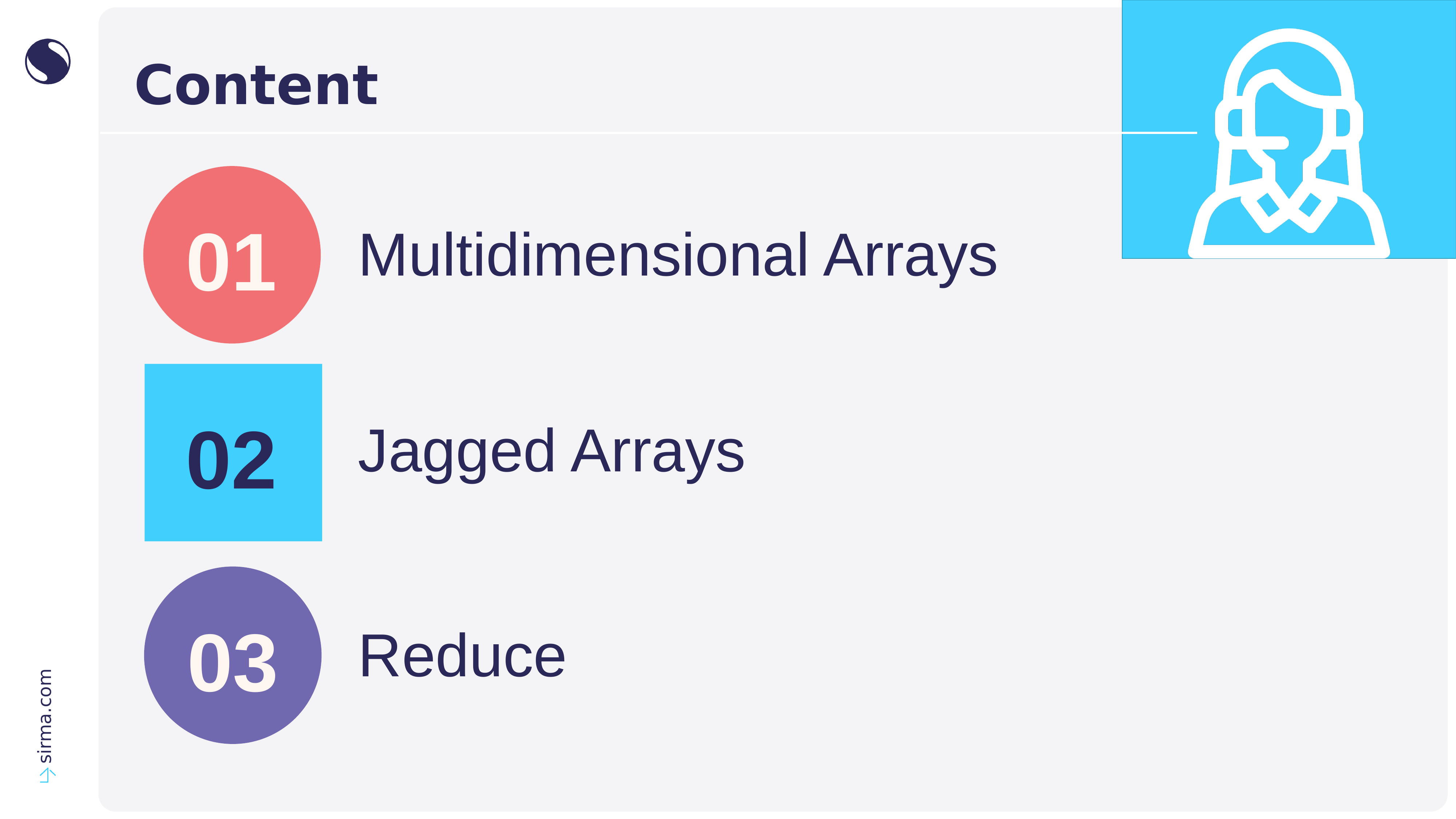

# Content

04

01
Multidimensional Arrays

05

02
Jagged Arrays

06

03
Reduce